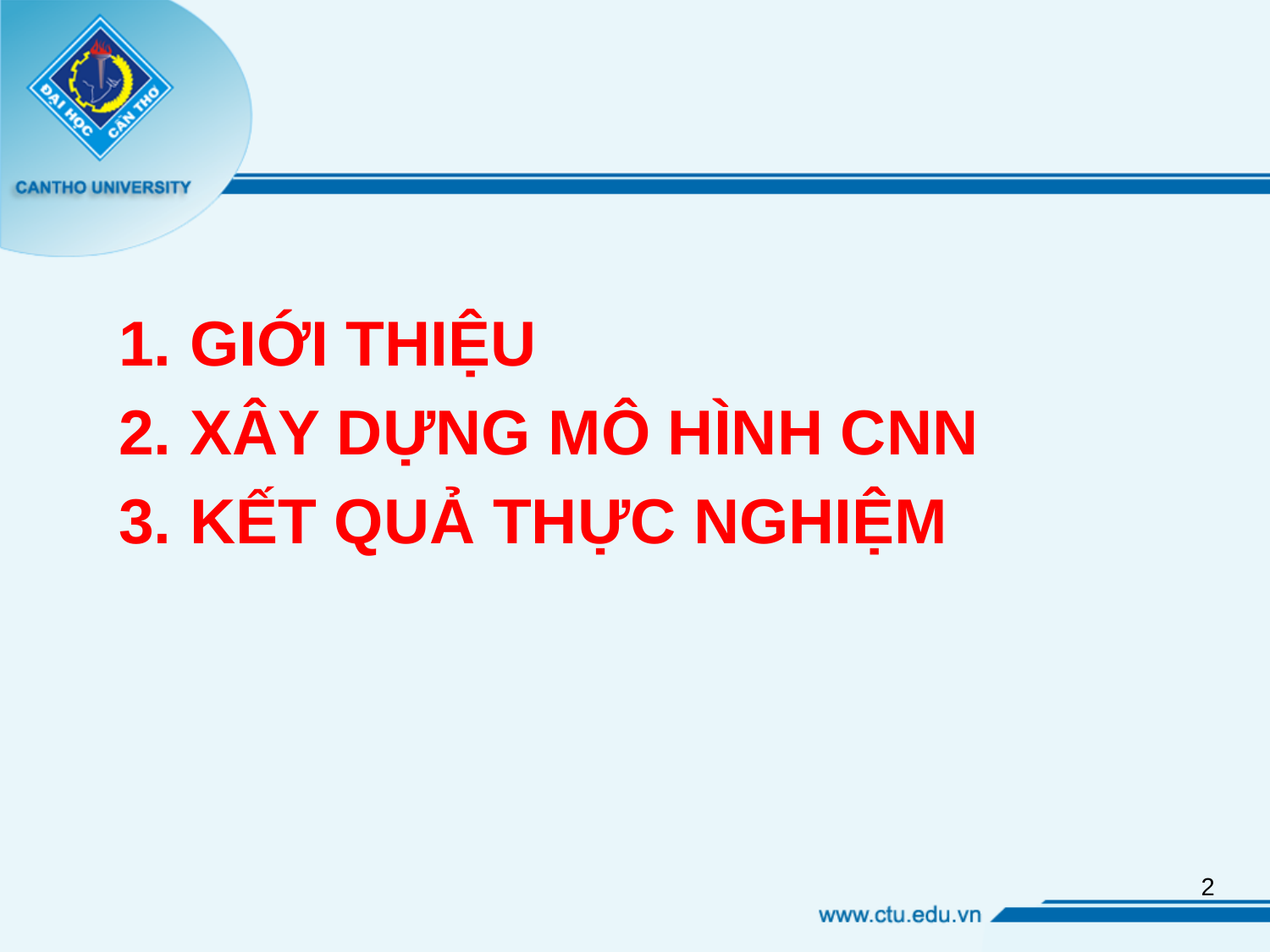

GIỚI THIỆU
XÂY DỰNG MÔ HÌNH CNN
KẾT QUẢ THỰC NGHIỆM
2